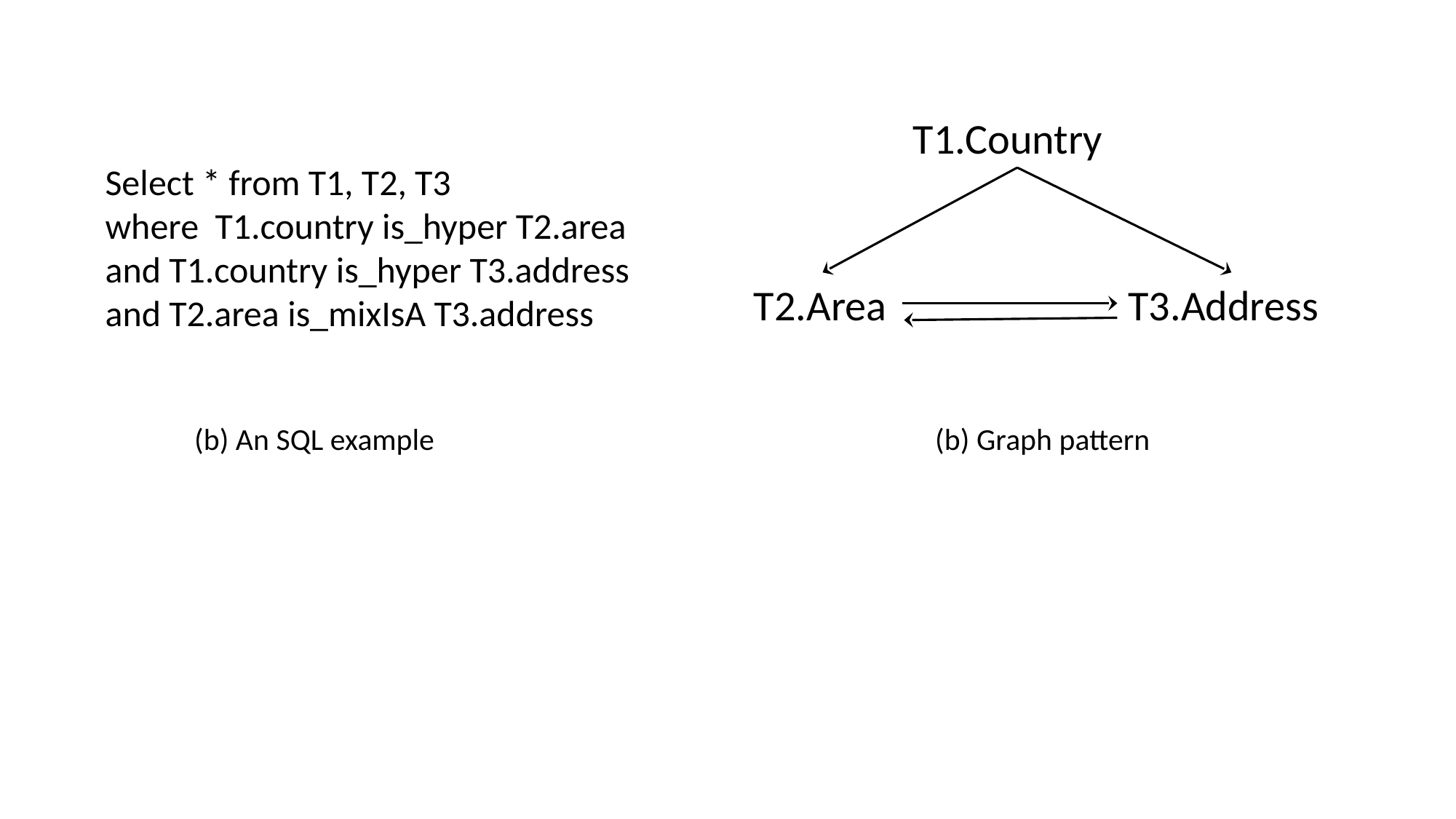

T1.Country
Select * from T1, T2, T3
where  T1.country is_hyper T2.area and T1.country is_hyper T3.address and T2.area is_mixIsA T3.address
T2.Area
T3.Address
(b) An SQL example
(b) Graph pattern